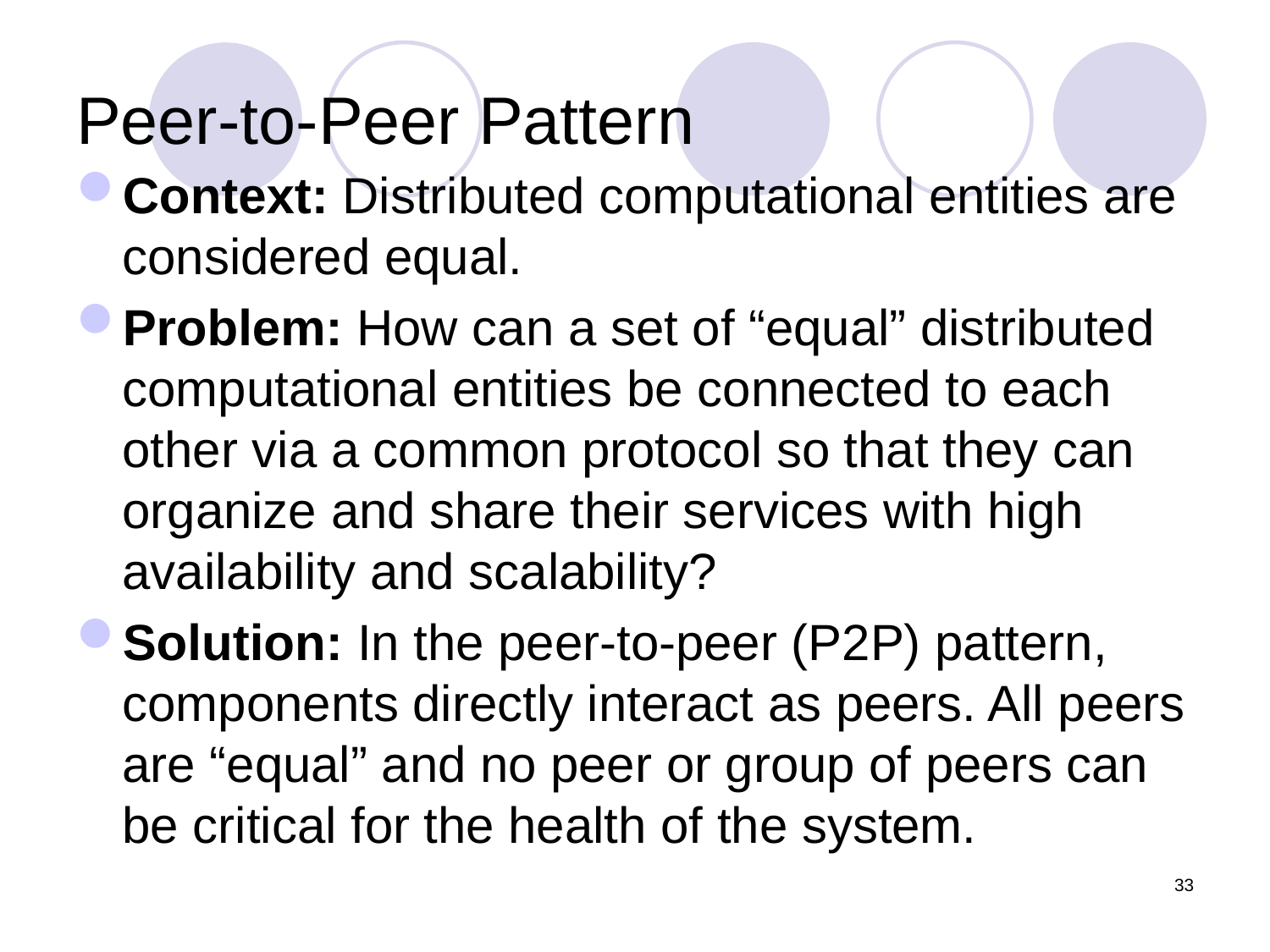

# Peer-to-Peer Pattern
Context: Distributed computational entities are considered equal.
Problem: How can a set of “equal” distributed computational entities be connected to each other via a common protocol so that they can organize and share their services with high availability and scalability?
Solution: In the peer-to-peer (P2P) pattern, components directly interact as peers. All peers are “equal” and no peer or group of peers can be critical for the health of the system.
33